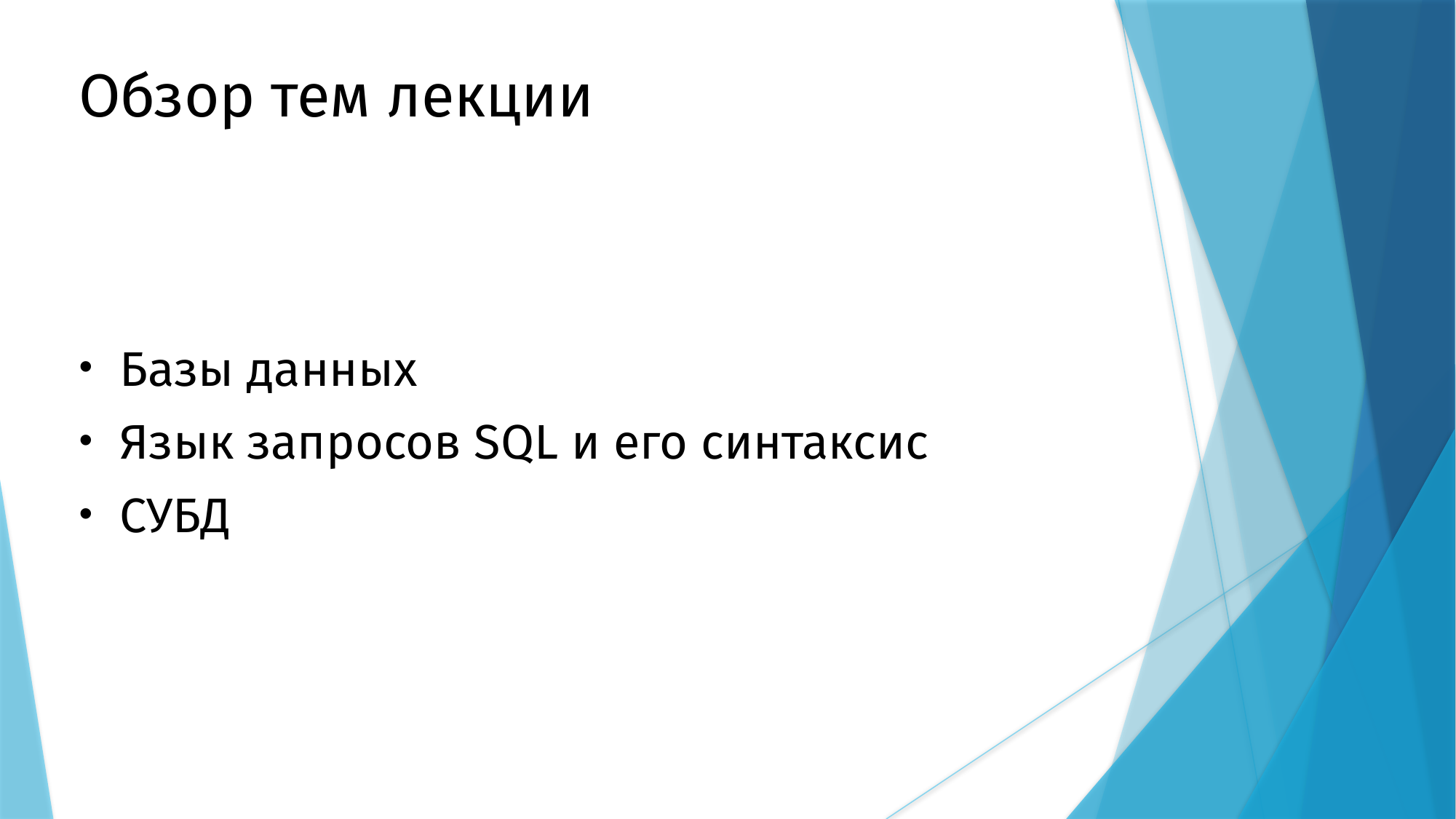

Обзор тем лекции
Базы данных
Язык запросов SQL и его синтаксис
СУБД